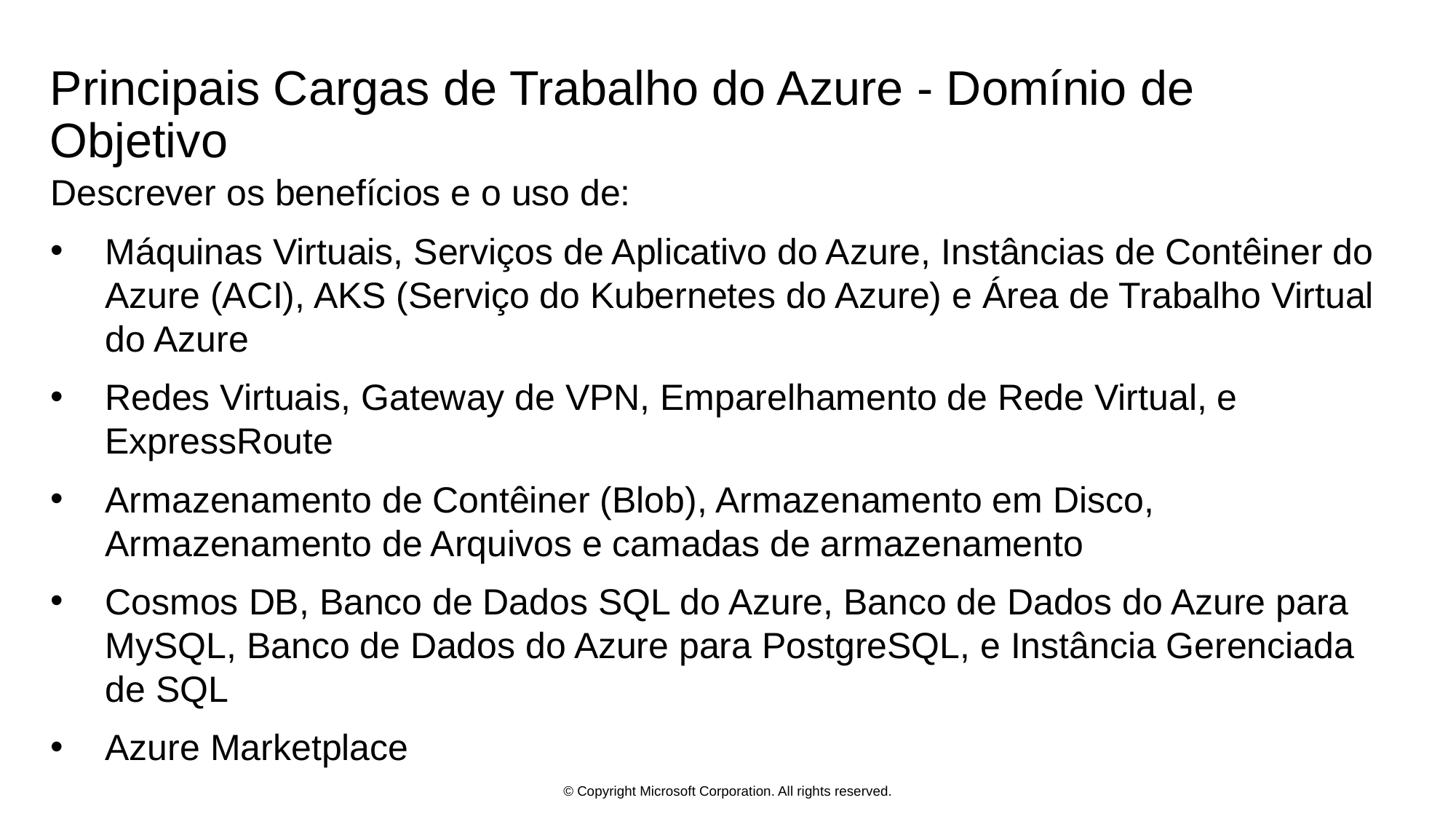

# Principais Cargas de Trabalho do Azure - Domínio de Objetivo
Descrever os benefícios e o uso de:
Máquinas Virtuais, Serviços de Aplicativo do Azure, Instâncias de Contêiner do Azure (ACI), AKS (Serviço do Kubernetes do Azure) e Área de Trabalho Virtual do Azure
Redes Virtuais, Gateway de VPN, Emparelhamento de Rede Virtual, e ExpressRoute
Armazenamento de Contêiner (Blob), Armazenamento em Disco, Armazenamento de Arquivos e camadas de armazenamento
Cosmos DB, Banco de Dados SQL do Azure, Banco de Dados do Azure para MySQL, Banco de Dados do Azure para PostgreSQL, e Instância Gerenciada de SQL
Azure Marketplace